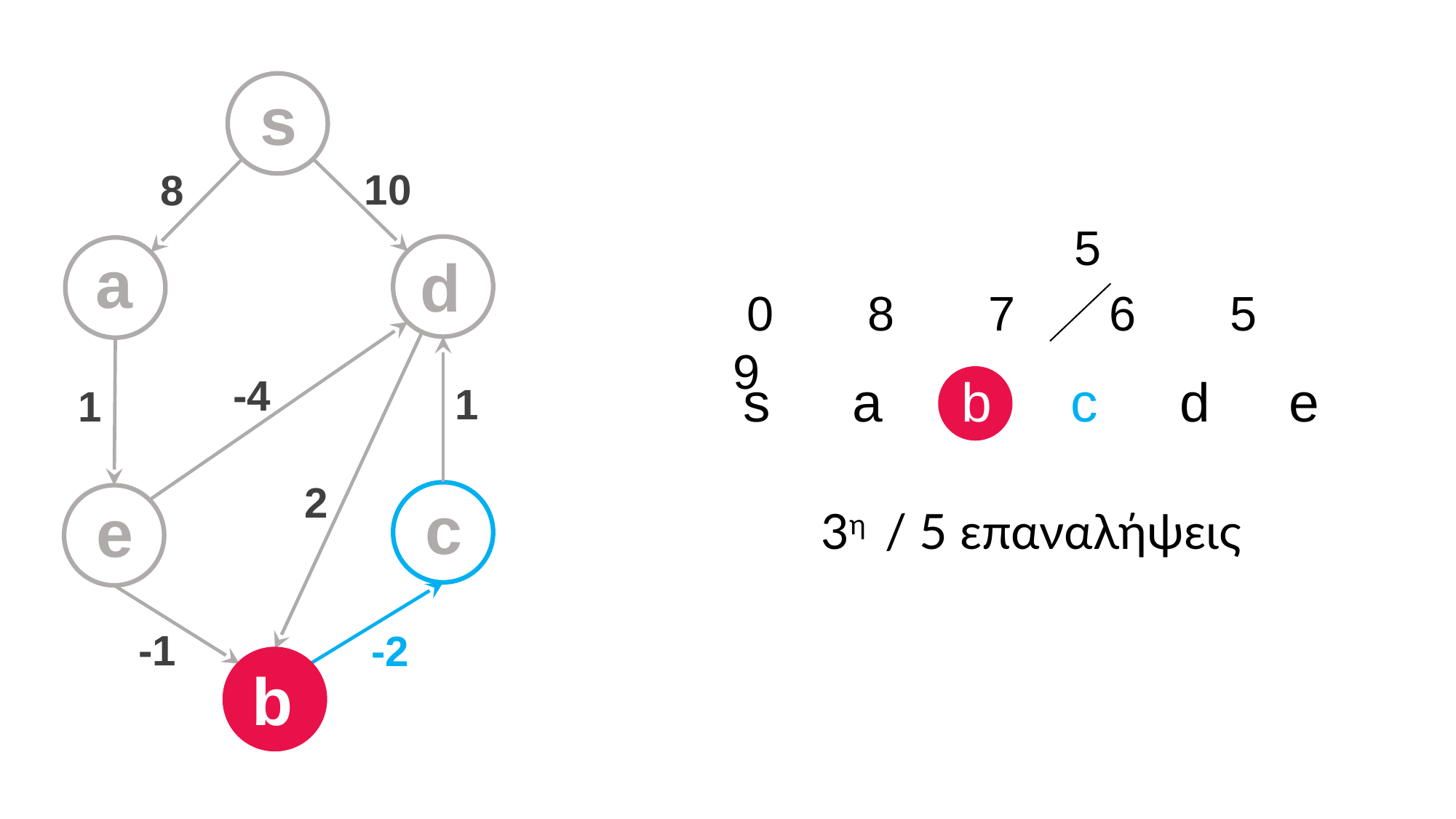

s
10
8
 5
a

d
 0       8       7       6       5       9
s	a	b	c	d	e
-4

1
1
2

c

e
3η  / 5 επαναλήψεις
-1
-2

b